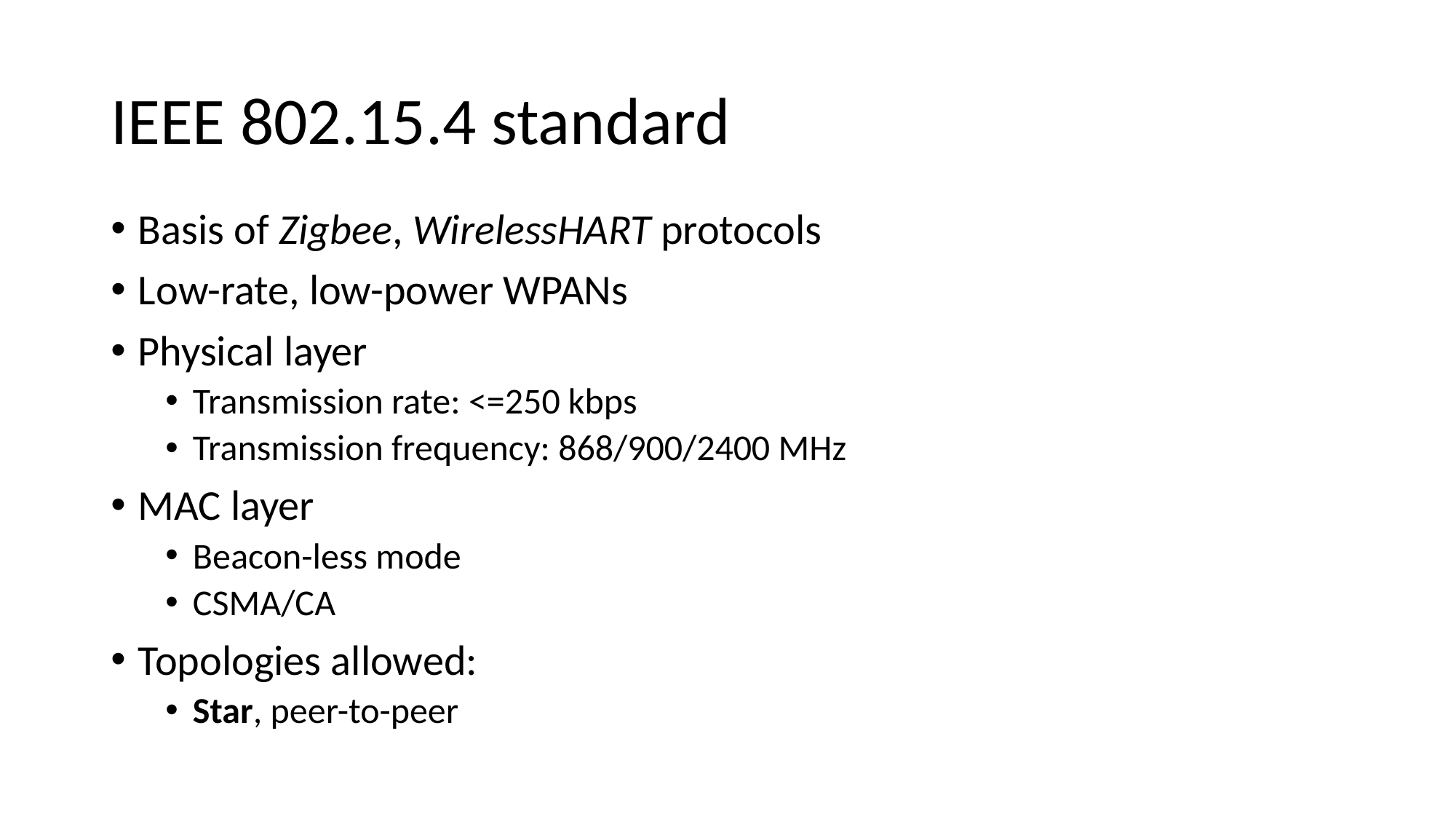

# IEEE 802.15.4 standard
Basis of Zigbee, WirelessHART protocols
Low-rate, low-power WPANs
Physical layer
Transmission rate: <=250 kbps
Transmission frequency: 868/900/2400 MHz
MAC layer
Beacon-less mode
CSMA/CA
Topologies allowed:
Star, peer-to-peer